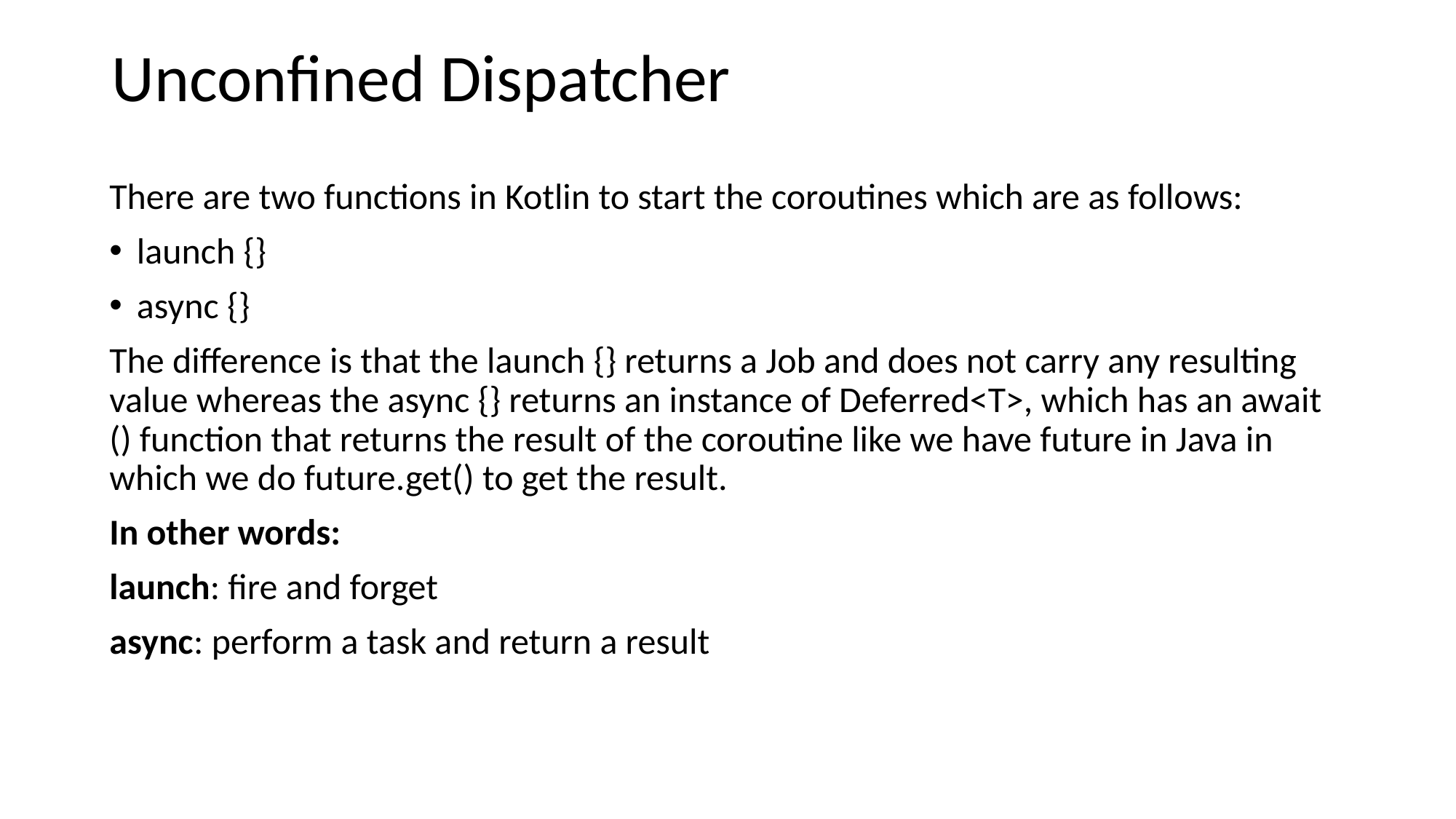

# Unconfined Dispatcher
There are two functions in Kotlin to start the coroutines which are as follows:
launch {}
async {}
The difference is that the launch {} returns a Job and does not carry any resulting value whereas the async {} returns an instance of Deferred<T>, which has an await () function that returns the result of the coroutine like we have future in Java in which we do future.get() to get the result.
In other words:
launch: fire and forget
async: perform a task and return a result